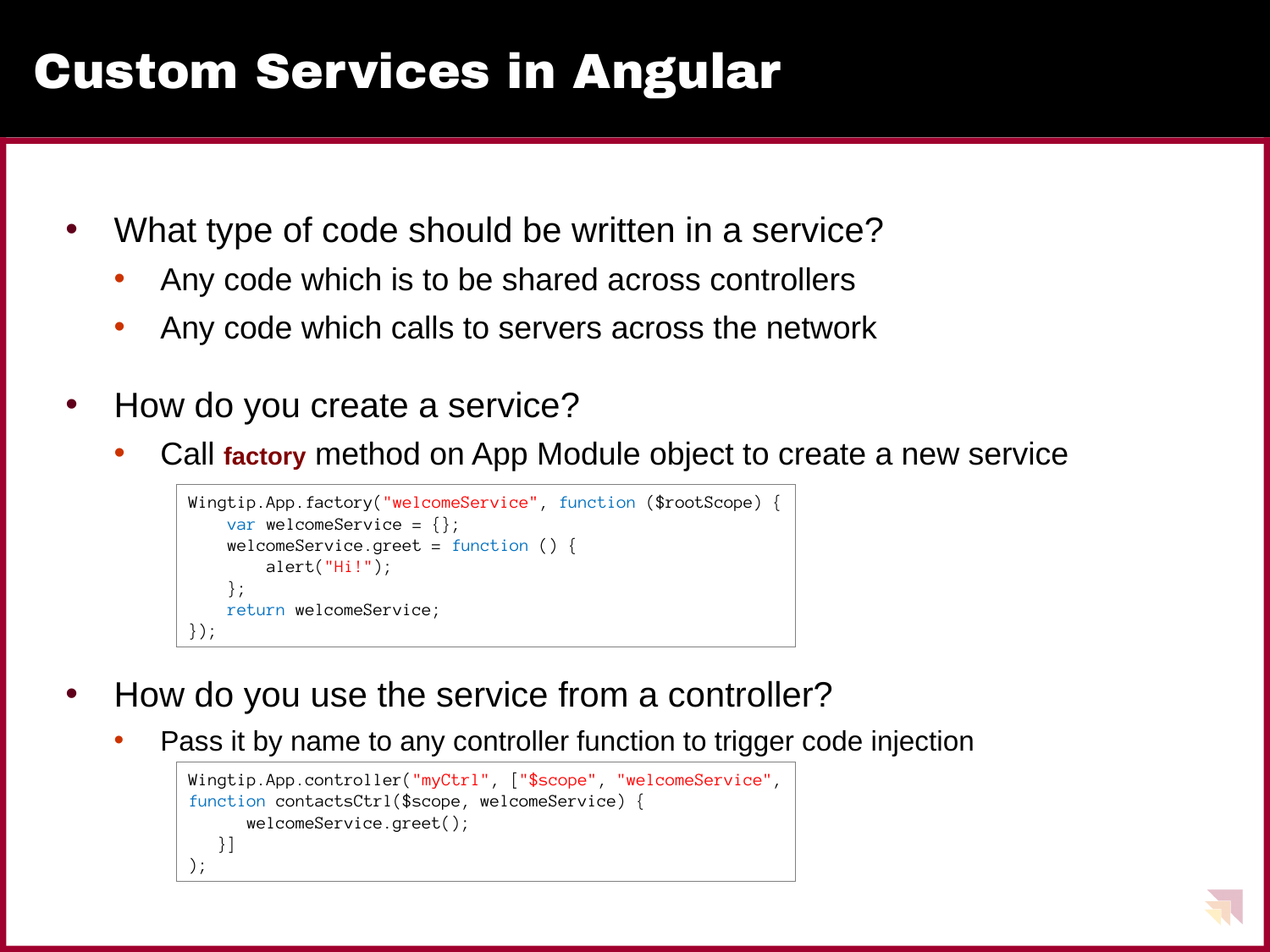

# Custom Services in Angular
What type of code should be written in a service?
Any code which is to be shared across controllers
Any code which calls to servers across the network
How do you create a service?
Call factory method on App Module object to create a new service

How do you use the service from a controller?
Pass it by name to any controller function to trigger code injection
Wingtip.App.factory("welcomeService", function ($rootScope) {
    var welcomeService = {};
    welcomeService.greet = function () {
        alert("Hi!");
    };
    return welcomeService;
});
Wingtip.App.controller("myCtrl", ["$scope", "welcomeService",
function contactsCtrl($scope, welcomeService) {
      welcomeService.greet();
   }]
);